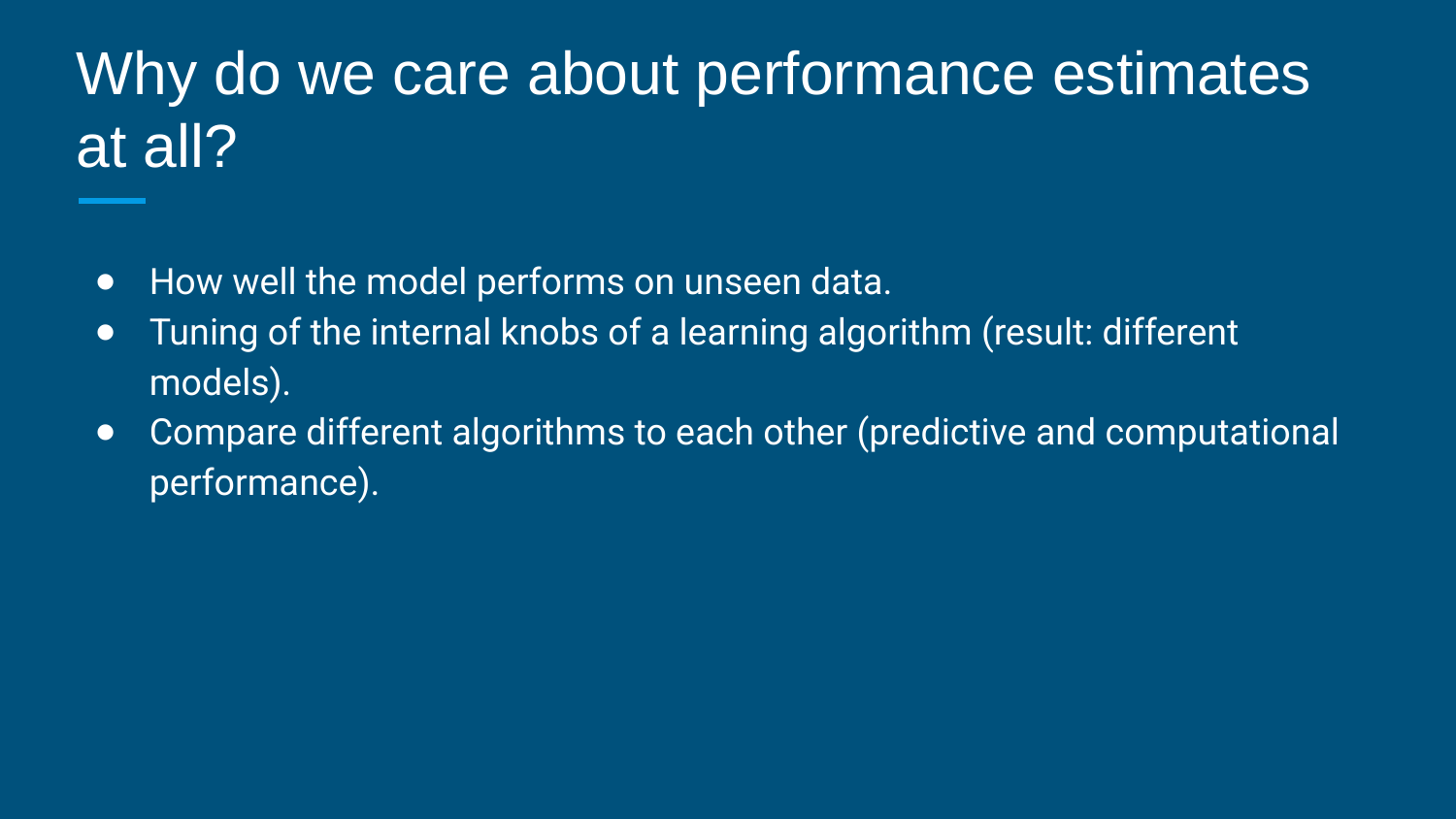

# Why do we care about performance estimates at all?
How well the model performs on unseen data.
Tuning of the internal knobs of a learning algorithm (result: different models).
Compare different algorithms to each other (predictive and computational performance).